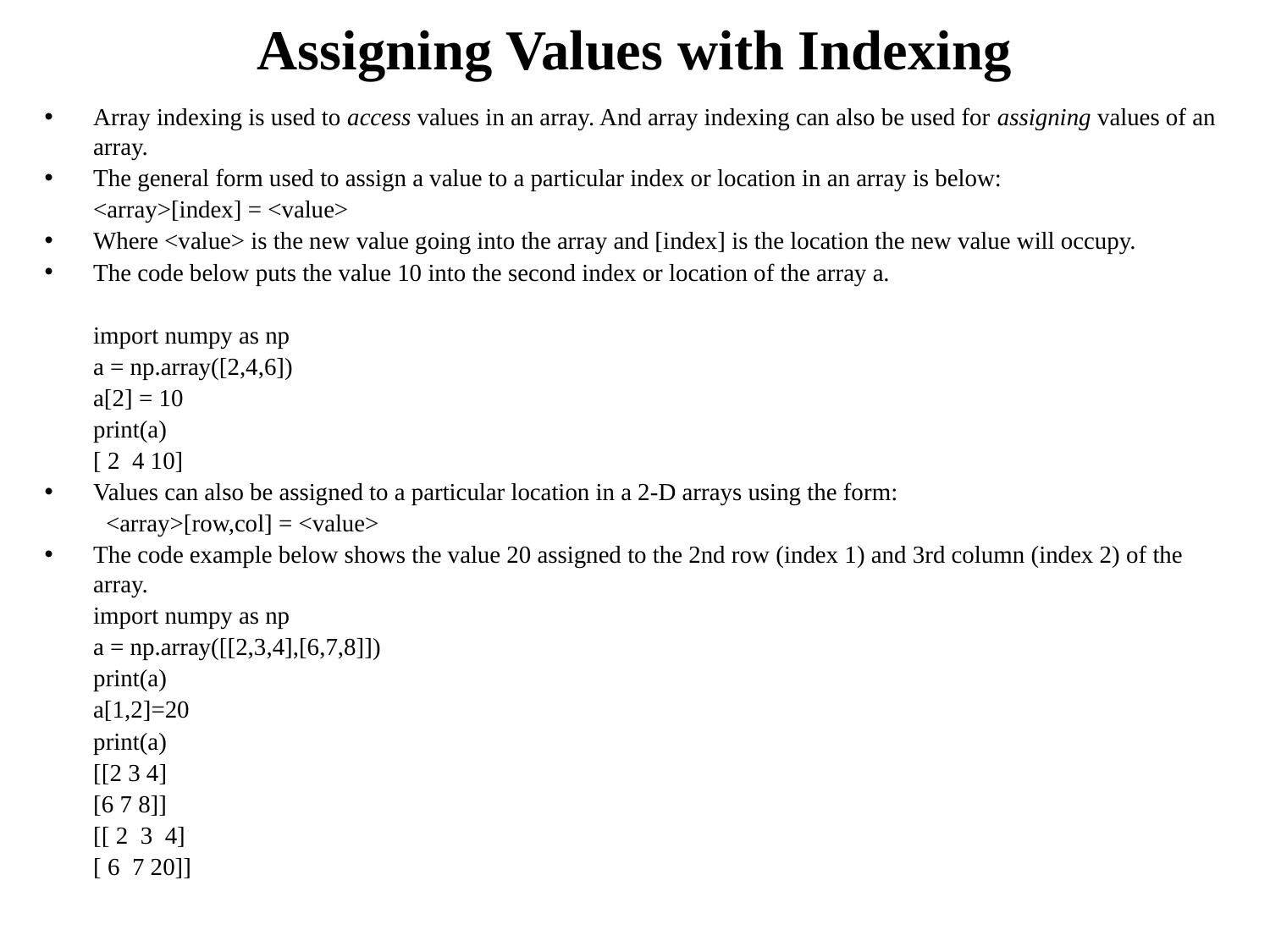

# Assigning Values with Indexing
Array indexing is used to access values in an array. And array indexing can also be used for assigning values of an array.
The general form used to assign a value to a particular index or location in an array is below:
		<array>[index] = <value>
Where <value> is the new value going into the array and [index] is the location the new value will occupy.
The code below puts the value 10 into the second index or location of the array a.

		import numpy as np
		a = np.array([2,4,6])
		a[2] = 10
		print(a)
		[ 2  4 10]
Values can also be assigned to a particular location in a 2-D arrays using the form:
          <array>[row,col] = <value>
The code example below shows the value 20 assigned to the 2nd row (index 1) and 3rd column (index 2) of the array.
		import numpy as np
		a = np.array([[2,3,4],[6,7,8]])
		print(a)
 		a[1,2]=20
		print(a)
		[[2 3 4]
 		[6 7 8]]
		[[ 2  3  4]
 		[ 6  7 20]]